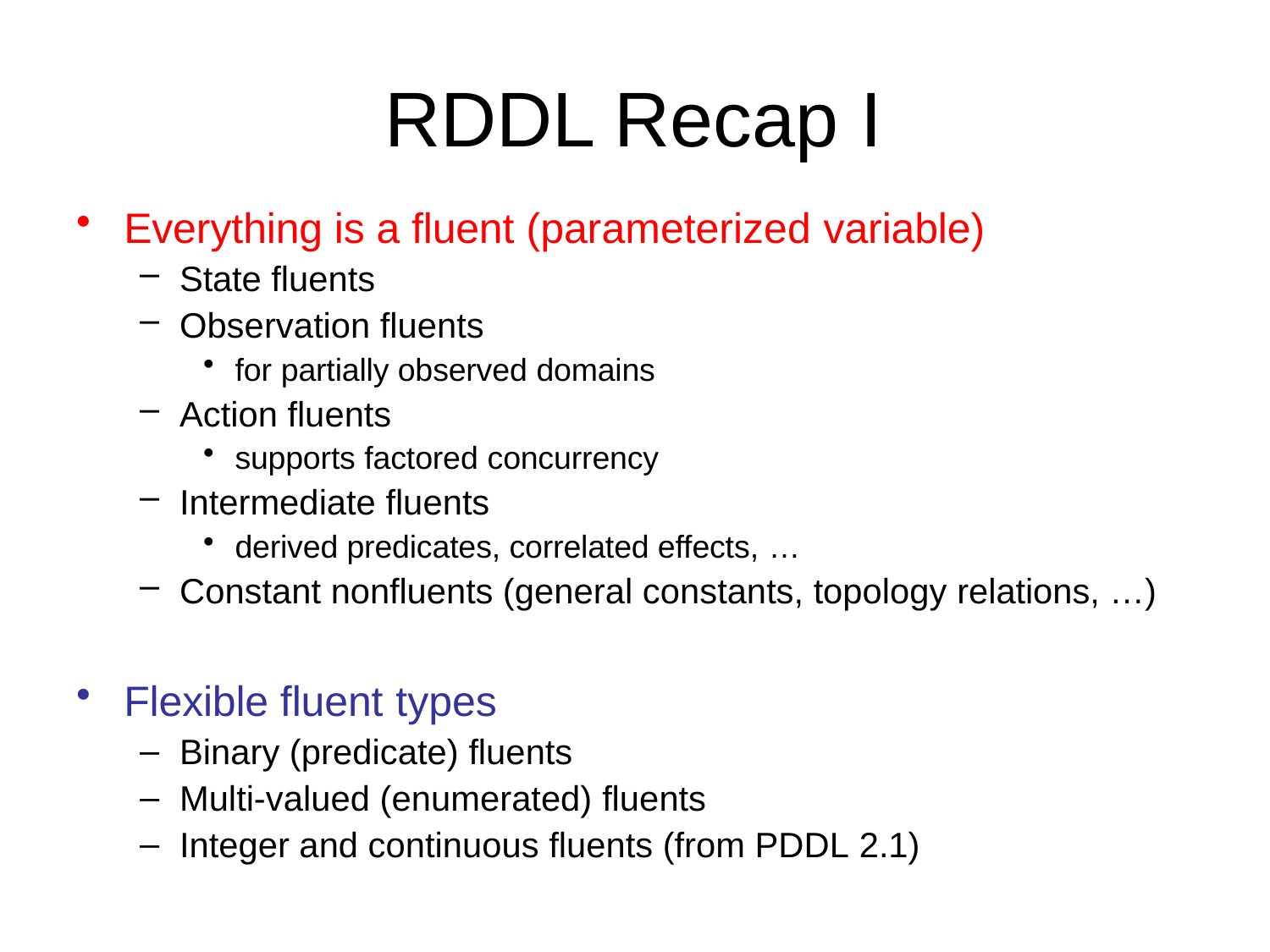

# RDDL Recap I
Everything is a fluent (parameterized variable)
State fluents
Observation fluents
for partially observed domains
Action fluents
supports factored concurrency
Intermediate fluents
derived predicates, correlated effects, …
Constant nonfluents (general constants, topology relations, …)

Flexible fluent types
Binary (predicate) fluents
Multi-valued (enumerated) fluents
Integer and continuous fluents (from PDDL 2.1)